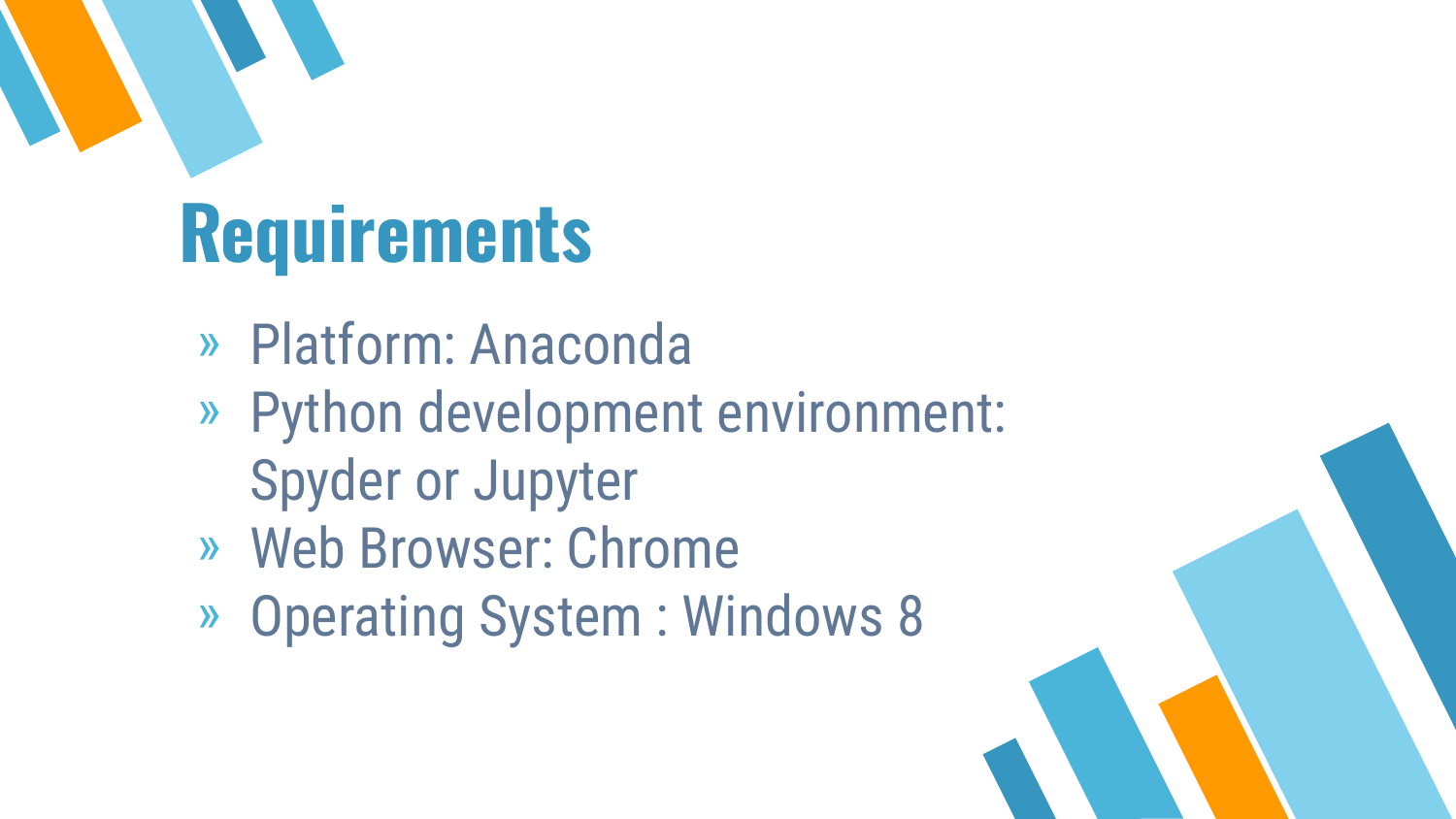

# Requirements
Platform: Anaconda
Python development environment: Spyder or Jupyter
Web Browser: Chrome
Operating System : Windows 8